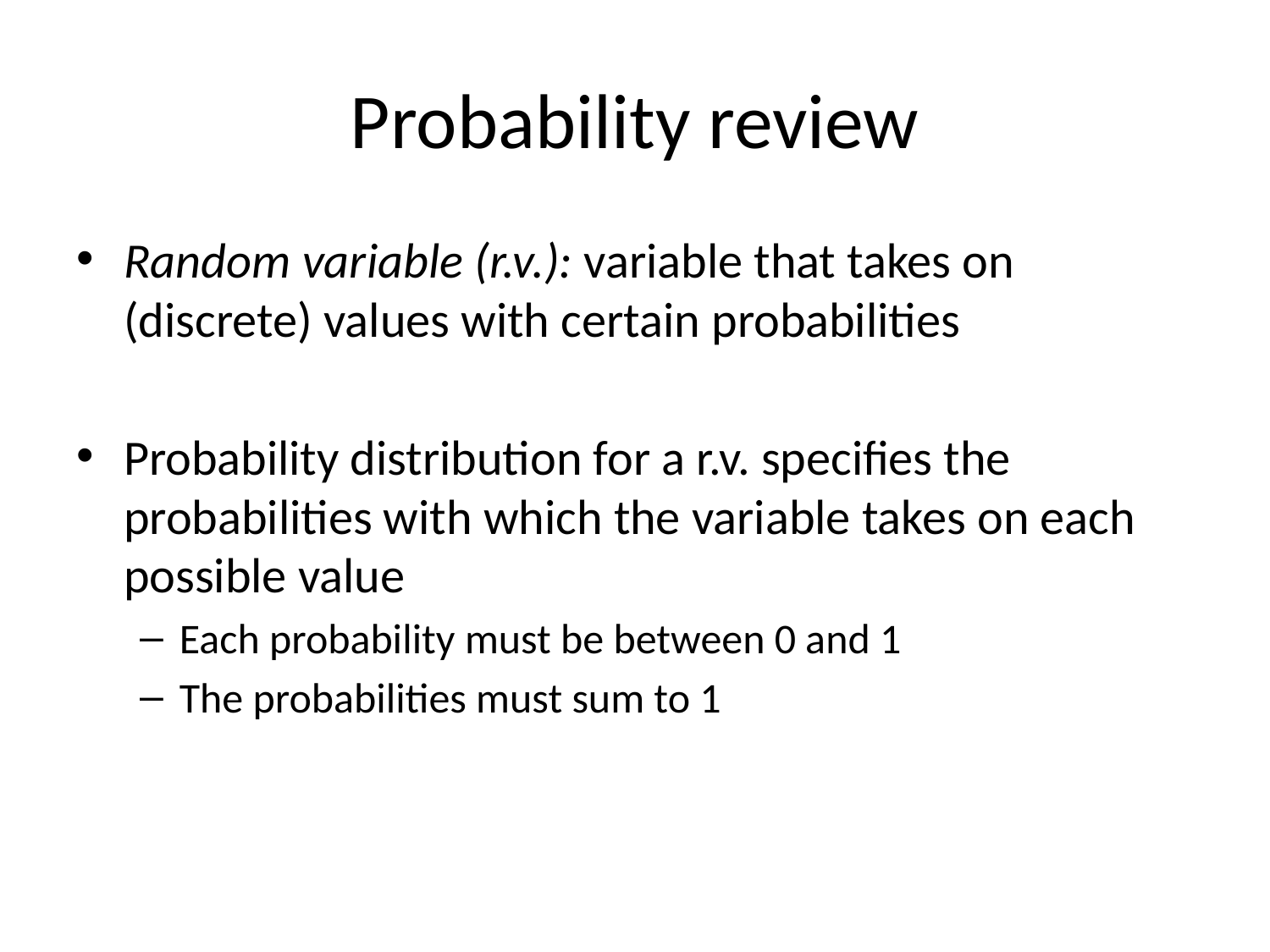

# Probability review
Random variable (r.v.): variable that takes on (discrete) values with certain probabilities

Probability distribution for a r.v. specifies the probabilities with which the variable takes on each possible value
Each probability must be between 0 and 1
The probabilities must sum to 1